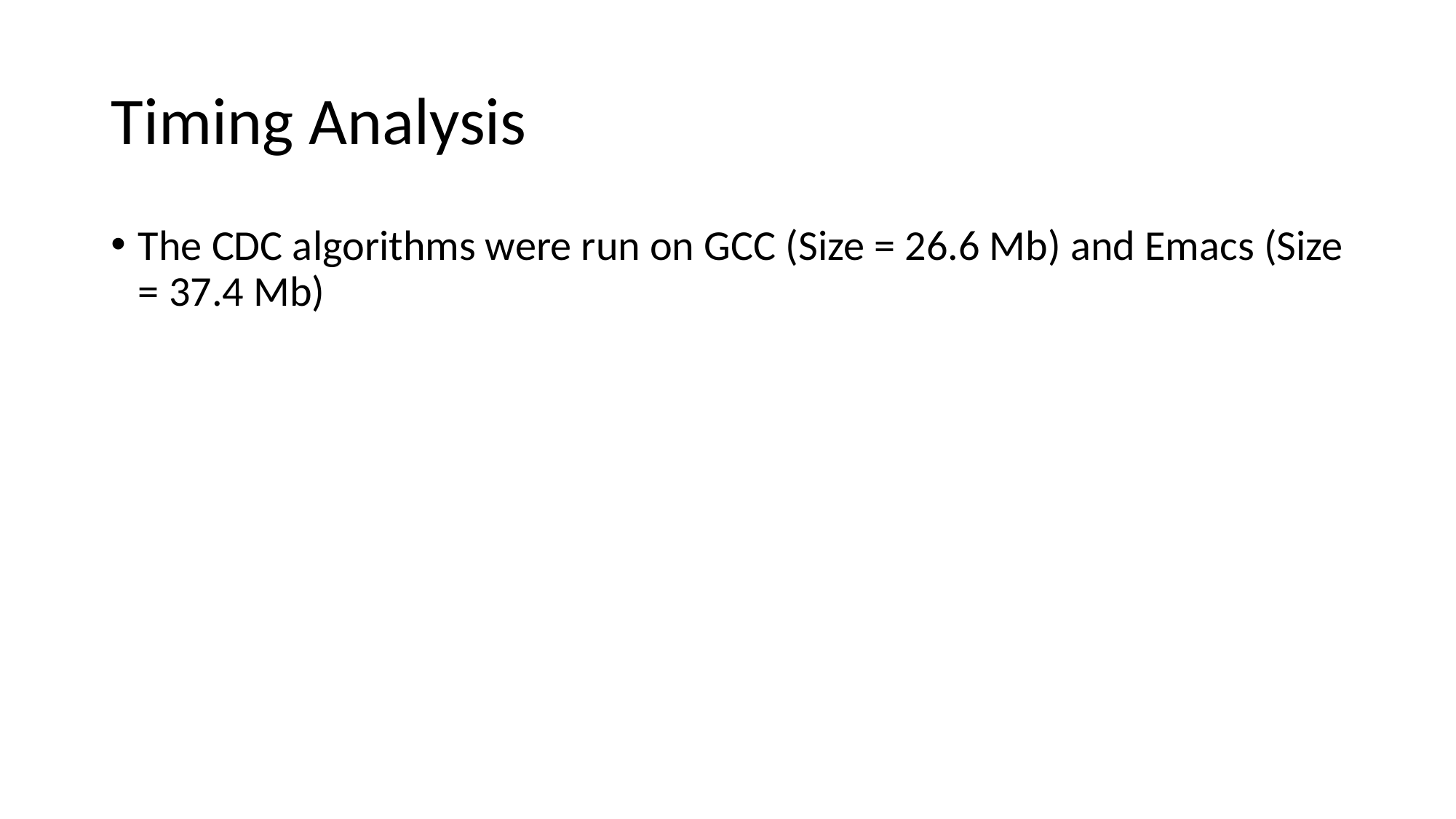

# Timing Analysis
The CDC algorithms were run on GCC (Size = 26.6 Mb) and Emacs (Size = 37.4 Mb)